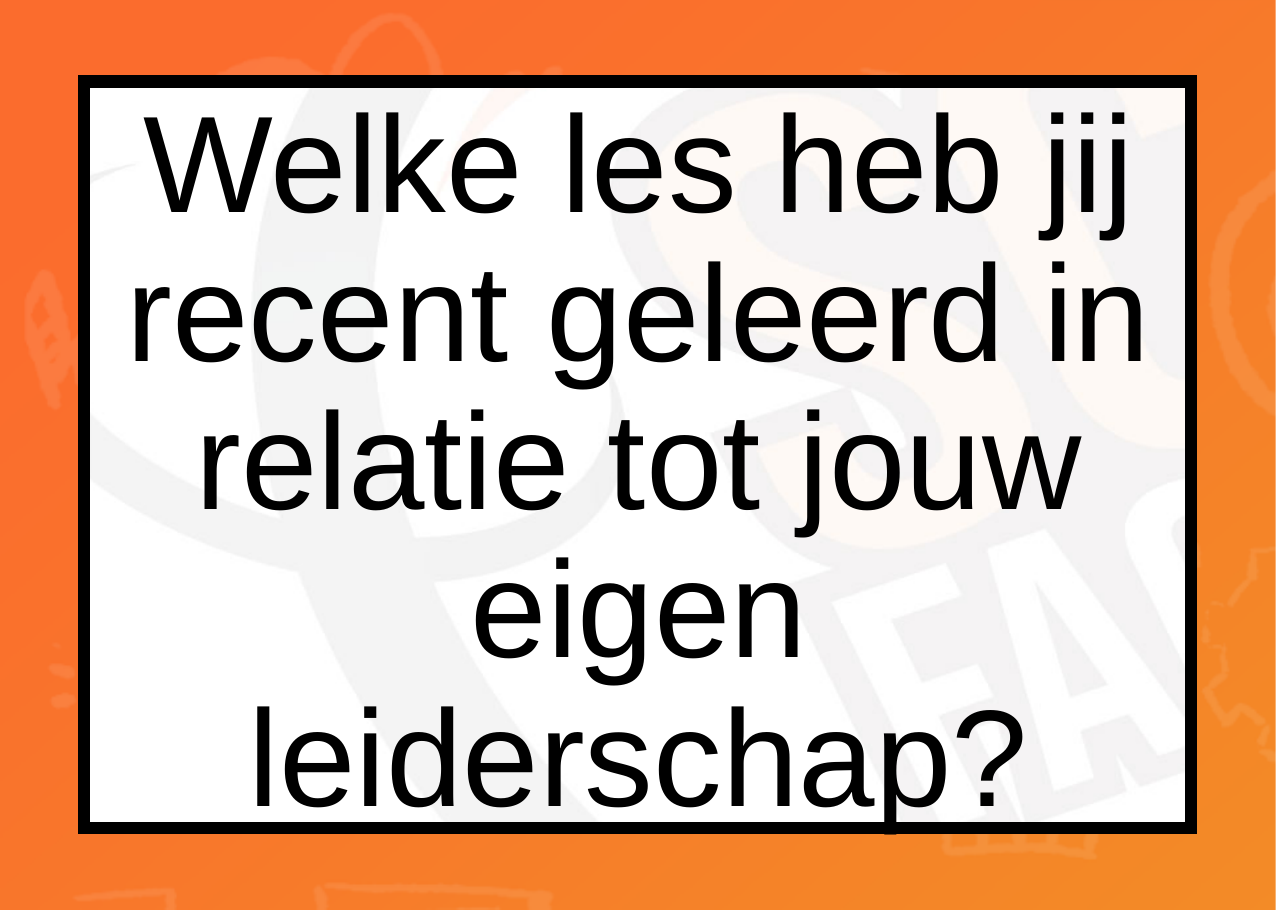

Welke les heb jij recent geleerd in relatie tot jouw eigen leiderschap?